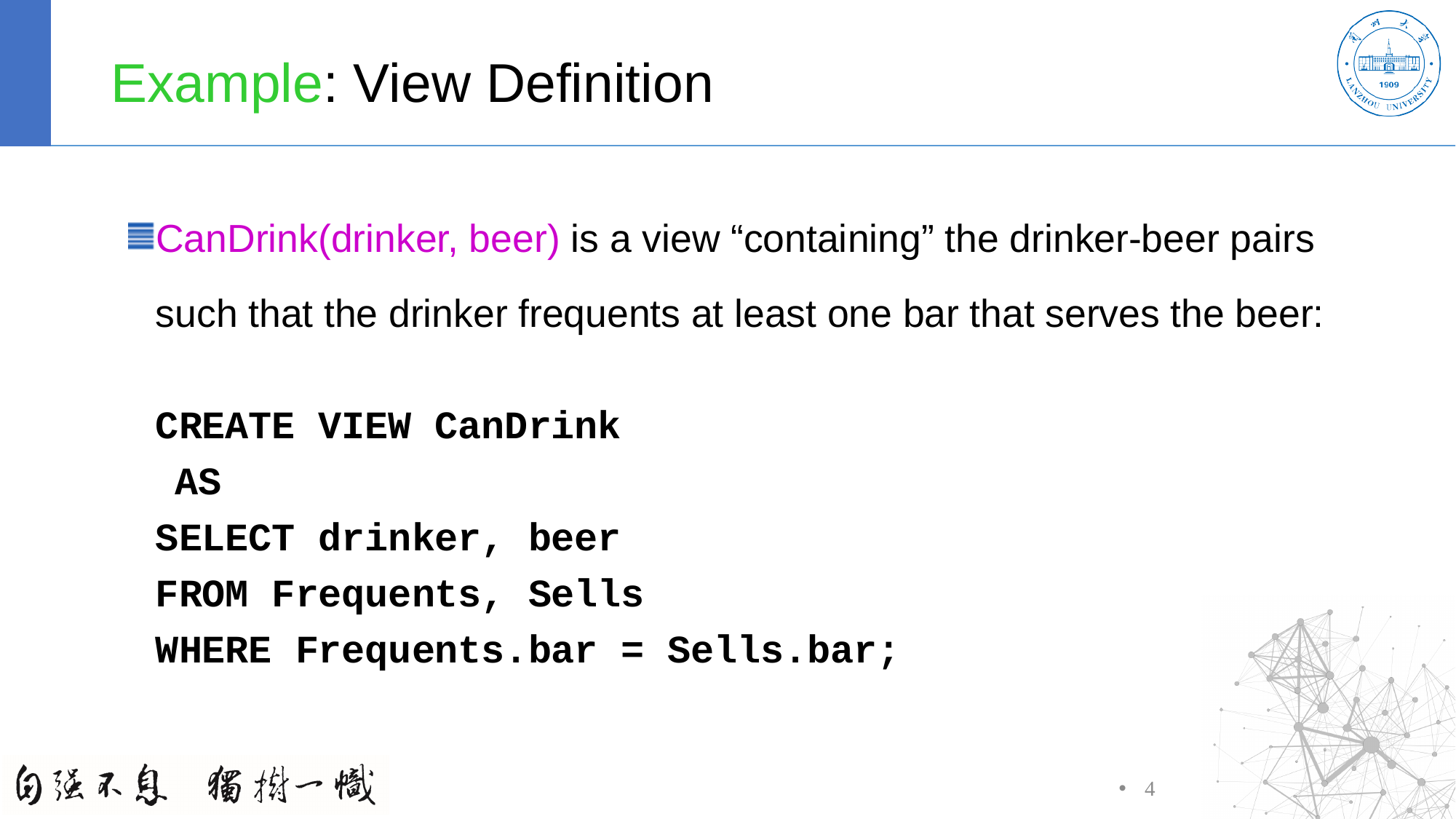

# Example: View Definition
CanDrink(drinker, beer) is a view “containing” the drinker-beer pairs such that the drinker frequents at least one bar that serves the beer:

	CREATE VIEW CanDrink
  AS
		SELECT drinker, beer
		FROM Frequents, Sells
		WHERE Frequents.bar = Sells.bar;
4